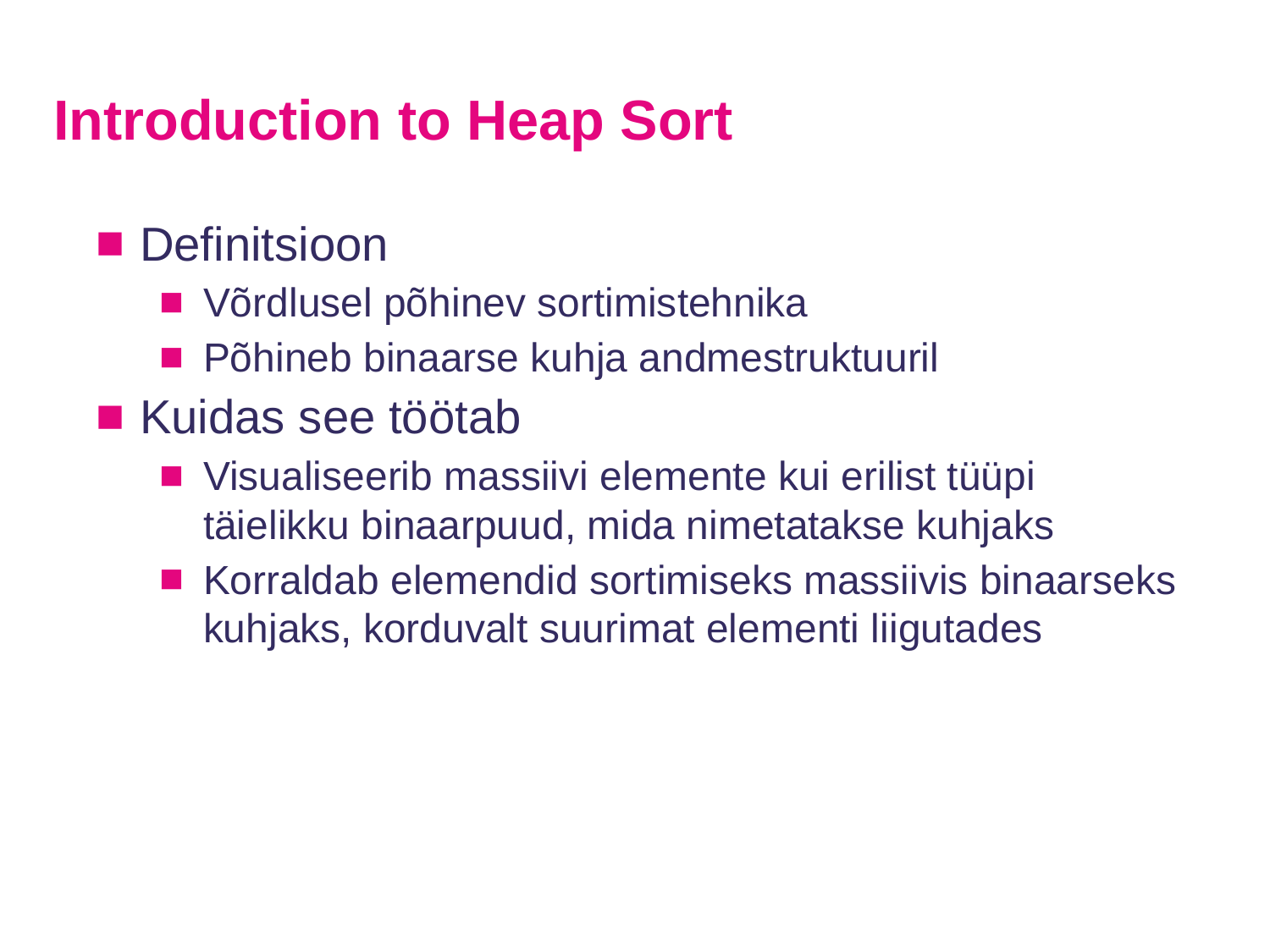

# Introduction to Heap Sort
Definitsioon
Võrdlusel põhinev sortimistehnika
Põhineb binaarse kuhja andmestruktuuril
Kuidas see töötab
Visualiseerib massiivi elemente kui erilist tüüpi täielikku binaarpuud, mida nimetatakse kuhjaks
Korraldab elemendid sortimiseks massiivis binaarseks kuhjaks, korduvalt suurimat elementi liigutades